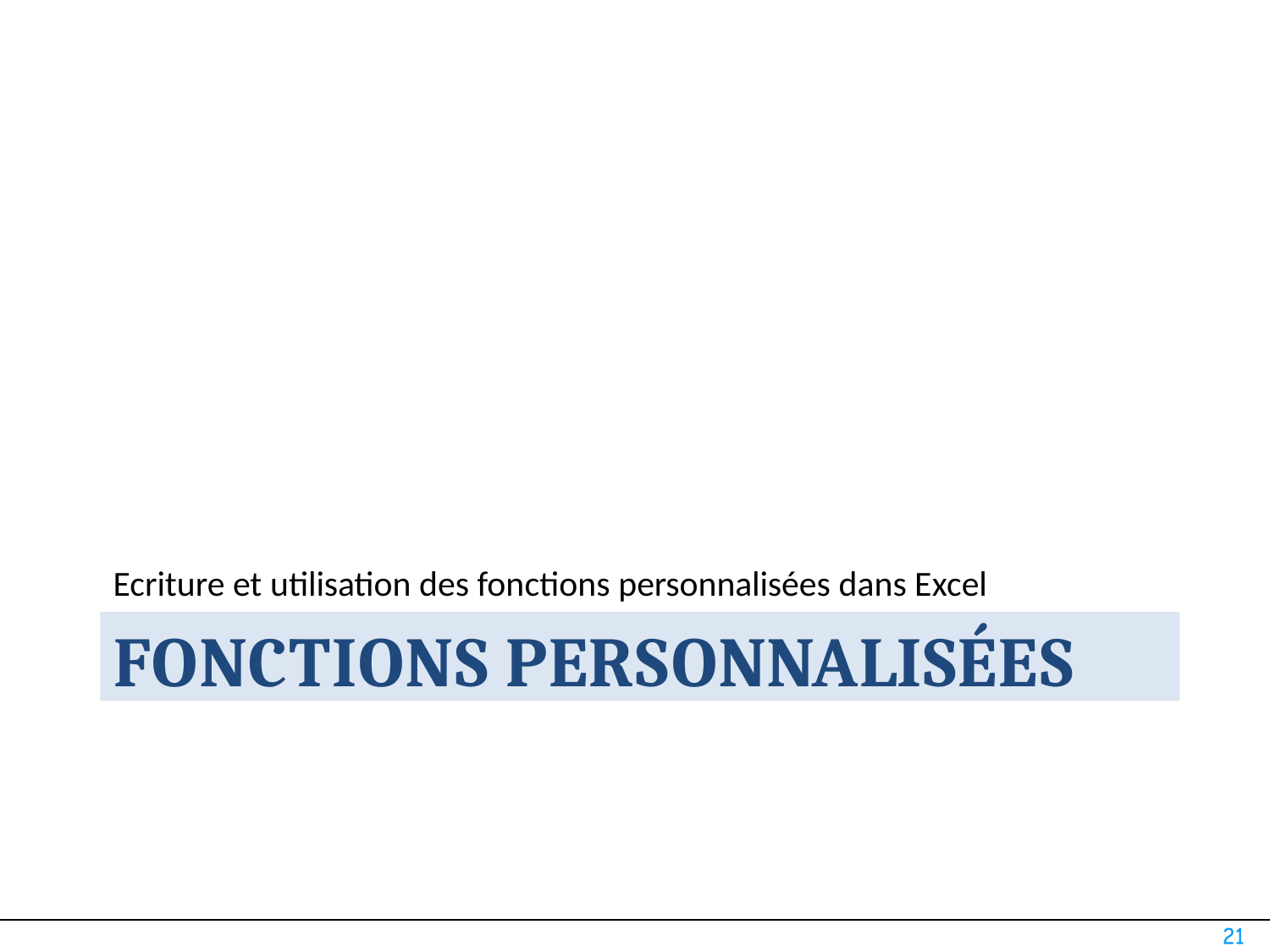

Ecriture et utilisation des fonctions personnalisées dans Excel
FONCTIONS PERSONNALISÉES
21